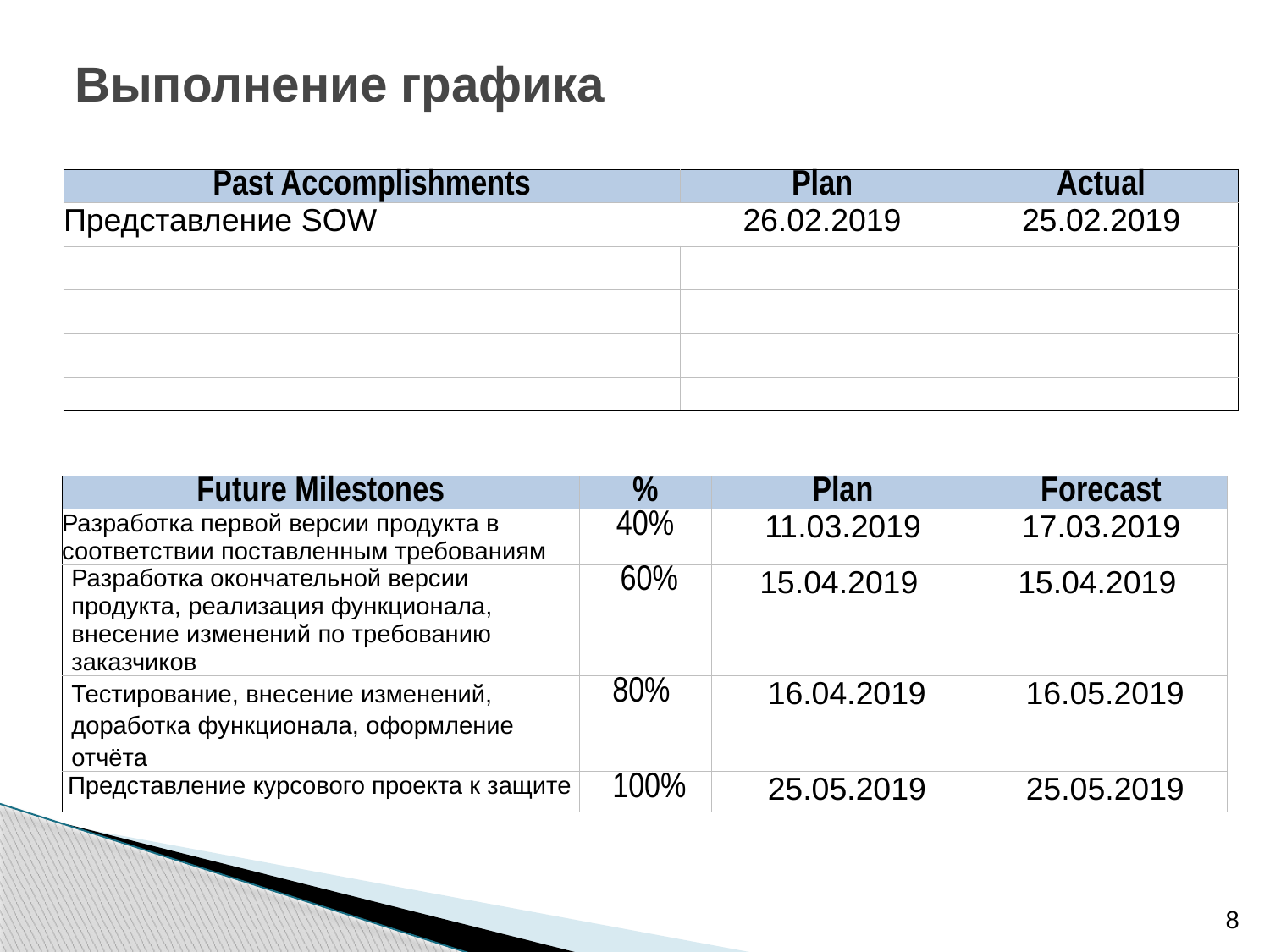

# Выполнение графика
| Past Accomplishments | Plan | Actual |
| --- | --- | --- |
| Представление SOW | 26.02.2019 | 25.02.2019 |
|  |  |  |
|  |  |  |
|  |  |  |
|  |  |  |
| Future Milestones | % | Plan | Forecast |
| --- | --- | --- | --- |
| Разработка первой версии продукта в соответствии поставленным требованиям | 40% | 11.03.2019 | 17.03.2019 |
| Разработка окончательной версии продукта, реализация функционала, внесение изменений по требованию заказчиков | 60% | 15.04.2019 | 15.04.2019 |
| Тестирование, внесение изменений, доработка функционала, оформление отчёта | 80% | 16.04.2019 | 16.05.2019 |
| Представление курсового проекта к защите | 100% | 25.05.2019 | 25.05.2019 |
8